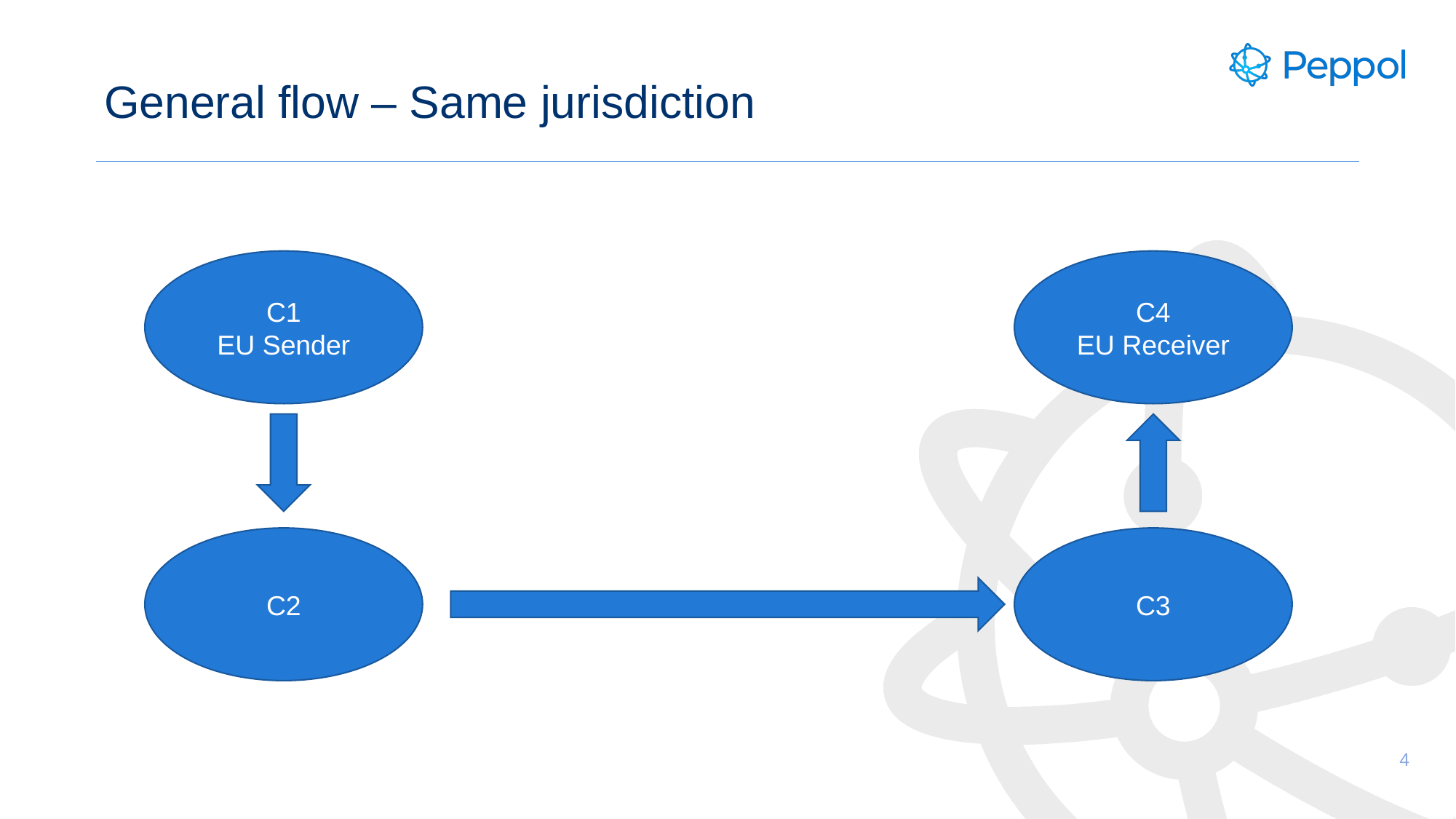

# General flow – Same jurisdiction
C1
EU Sender
C4
EU Receiver

C2
C3
4